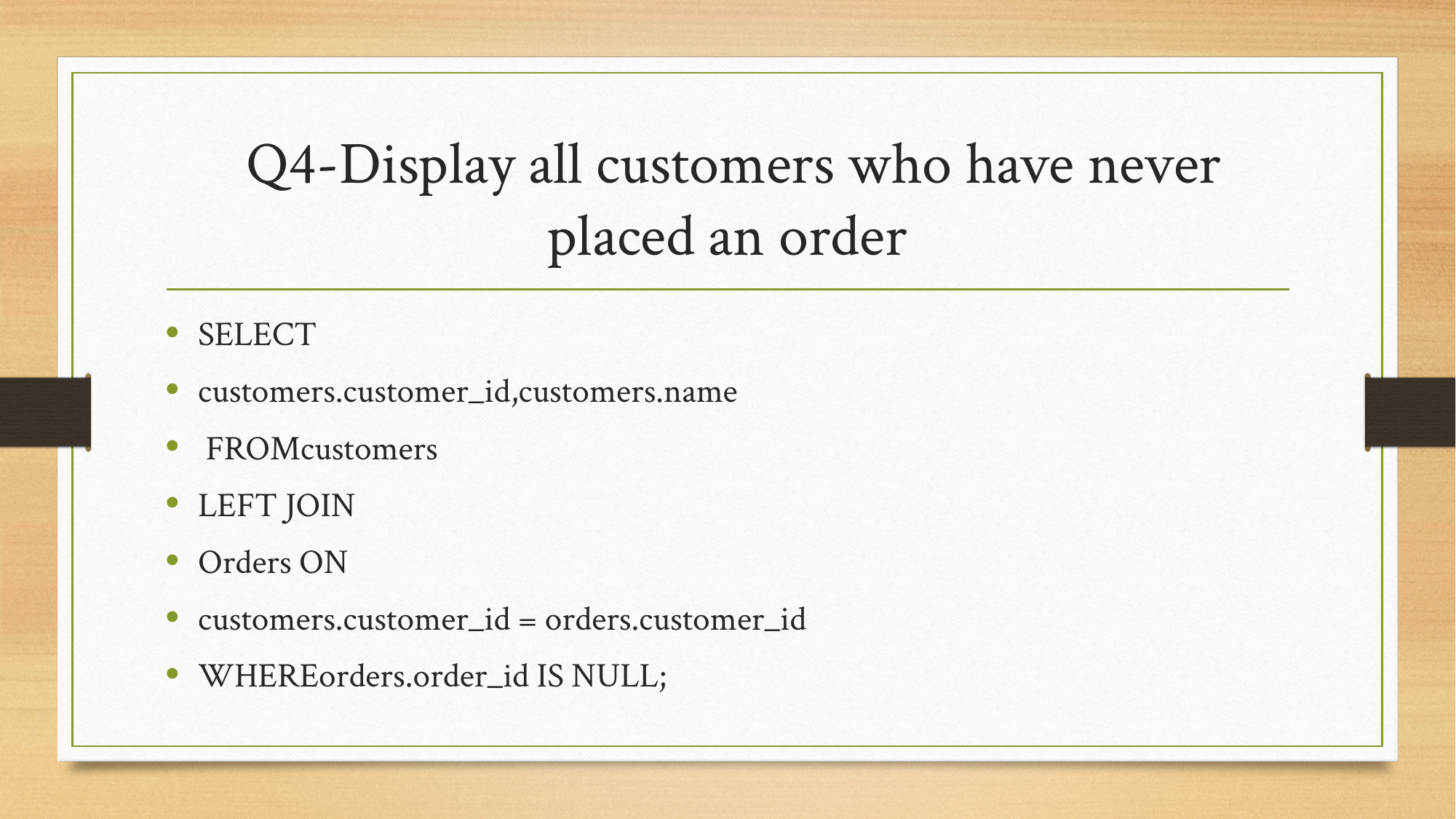

# Q4-Display all customers who have never placed an order
SELECT
customers.customer_id,customers.name
 FROMcustomers
LEFT JOIN
Orders ON
customers.customer_id = orders.customer_id
WHEREorders.order_id IS NULL;